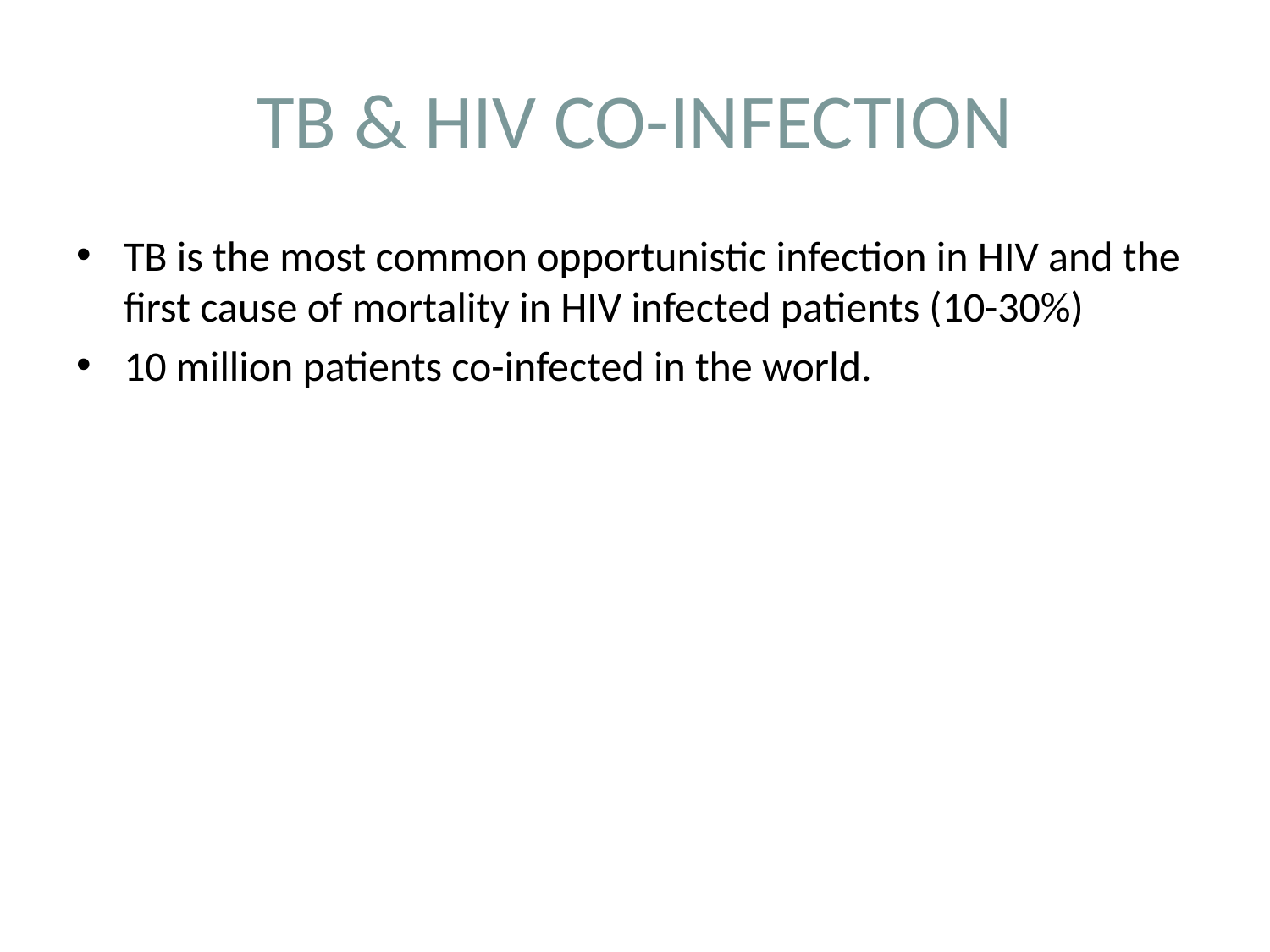

# TB & HIV CO-INFECTION
TB is the most common opportunistic infection in HIV and the first cause of mortality in HIV infected patients (10-30%)
10 million patients co-infected in the world.